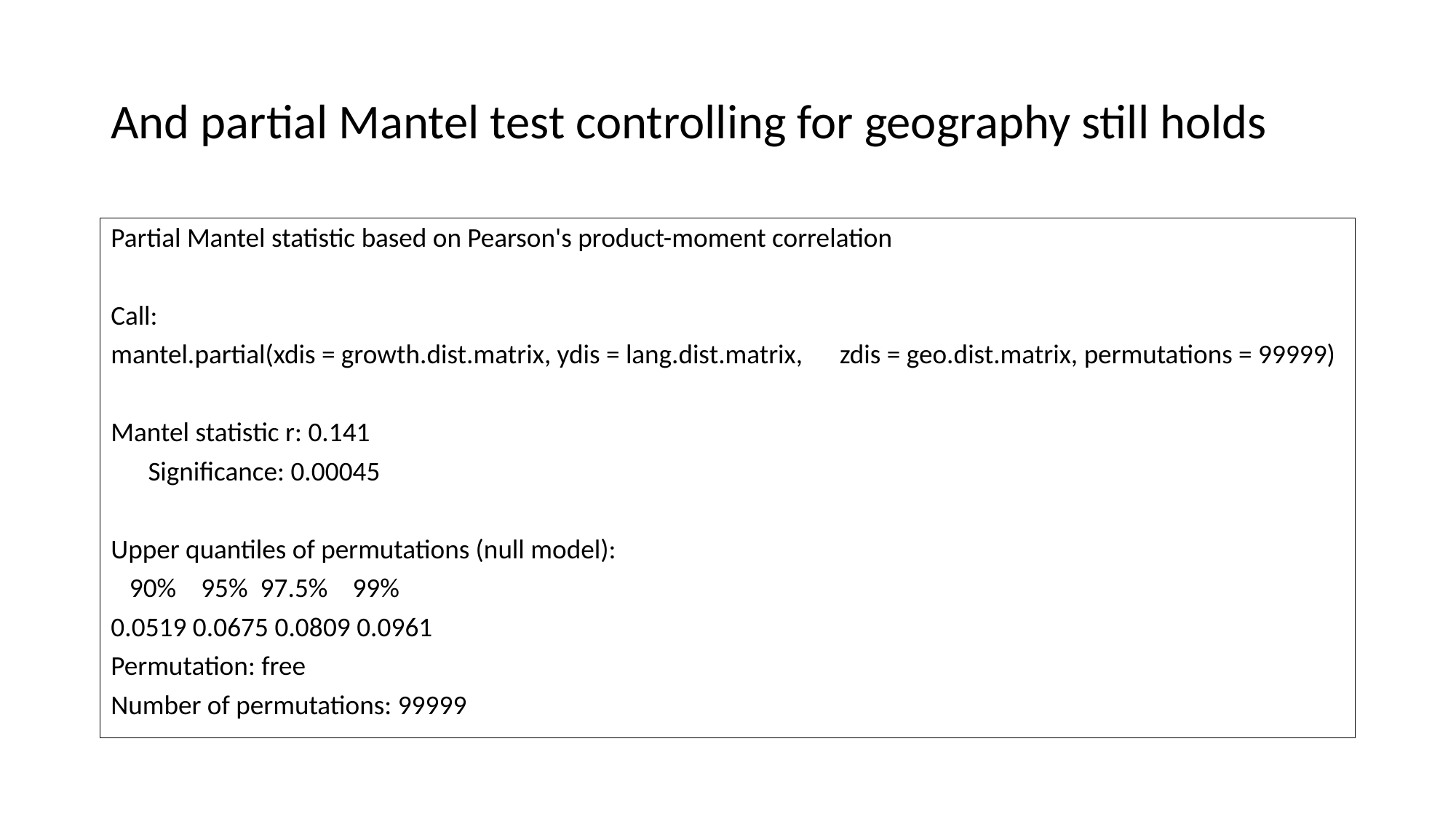

# And partial Mantel test controlling for geography still holds
Partial Mantel statistic based on Pearson's product-moment correlation

Call:
mantel.partial(xdis = growth.dist.matrix, ydis = lang.dist.matrix,      zdis = geo.dist.matrix, permutations = 99999)

Mantel statistic r: 0.141
      Significance: 0.00045

Upper quantiles of permutations (null model):
   90%    95%  97.5%    99%
0.0519 0.0675 0.0809 0.0961
Permutation: free
Number of permutations: 99999